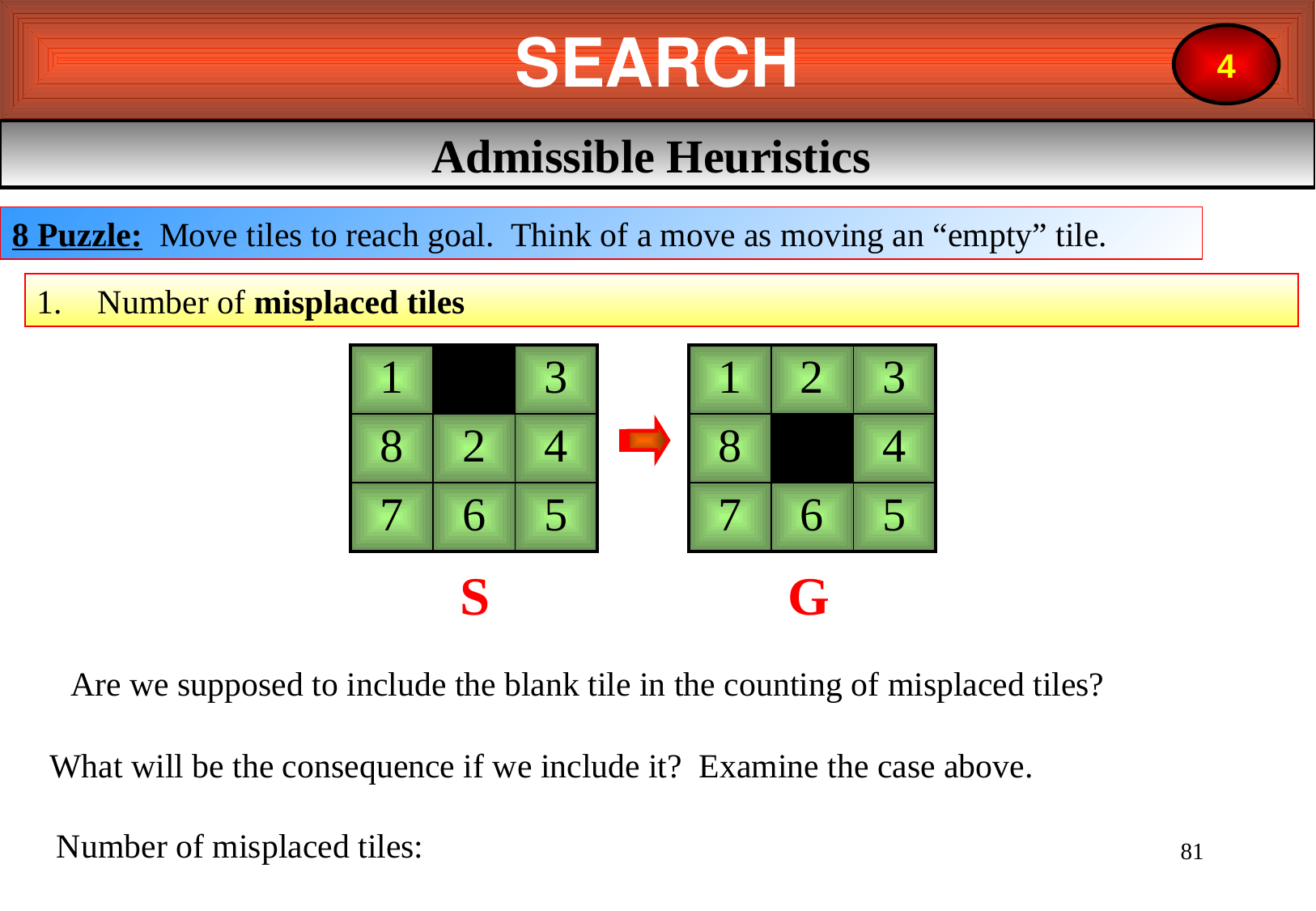

SEARCH
4
Admissible Heuristics
8 Puzzle:  Move tiles to reach goal.  Think of a move as moving an “empty” tile.
Number of misplaced tiles
| 1 |  | 3 |
| --- | --- | --- |
| 8 | 2 | 4 |
| 7 | 6 | 5 |
| 1 | 2 | 3 |
| --- | --- | --- |
| 8 |  | 4 |
| 7 | 6 | 5 |

S
G
Are we supposed to include the blank tile in the counting of misplaced tiles?
What will be the consequence if we include it?  Examine the case above.
Number of misplaced tiles:
81